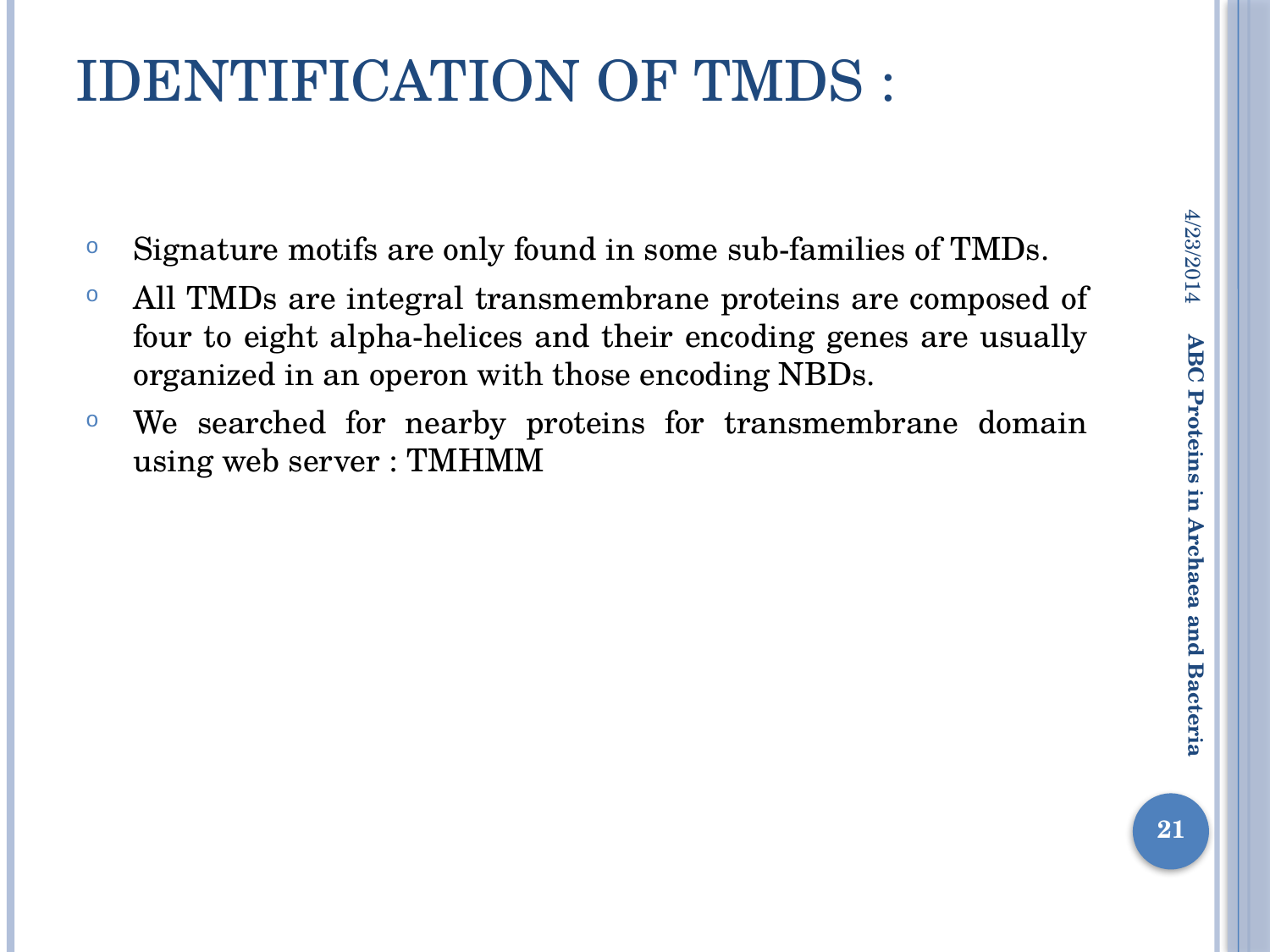

# IDENTIFICATION OF TMDs :
4/23/2014
Signature motifs are only found in some sub-families of TMDs.
All TMDs are integral transmembrane proteins are composed of four to eight alpha-helices and their encoding genes are usually organized in an operon with those encoding NBDs.
We searched for nearby proteins for transmembrane domain using web server : TMHMM
ABC Proteins in Archaea and Bacteria
21